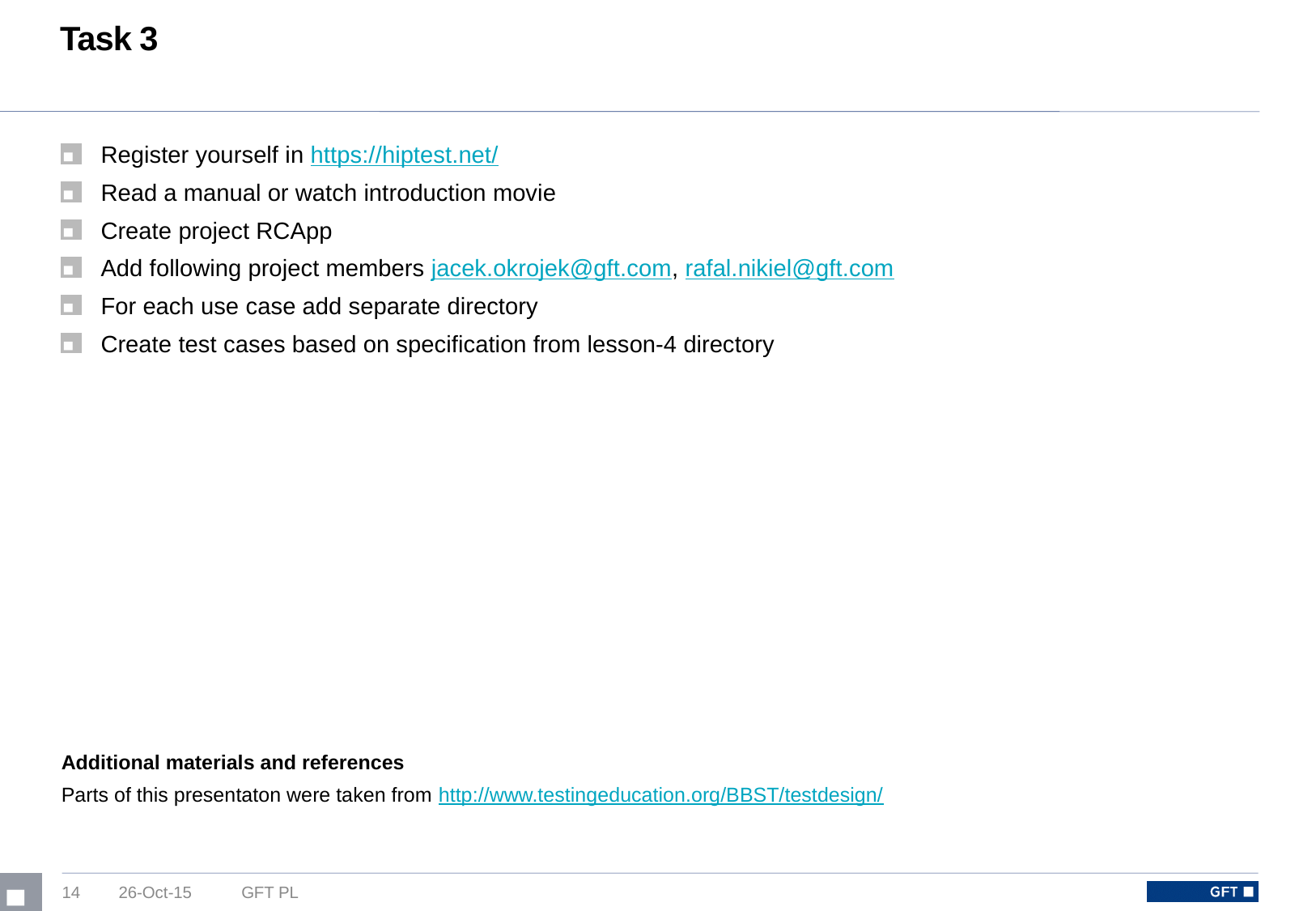

# Task 3
Register yourself in https://hiptest.net/
Read a manual or watch introduction movie
Create project RCApp
Add following project members jacek.okrojek@gft.com, rafal.nikiel@gft.com
For each use case add separate directory
Create test cases based on specification from lesson-4 directory
Additional materials and references
Parts of this presentaton were taken from http://www.testingeducation.org/BBST/testdesign/